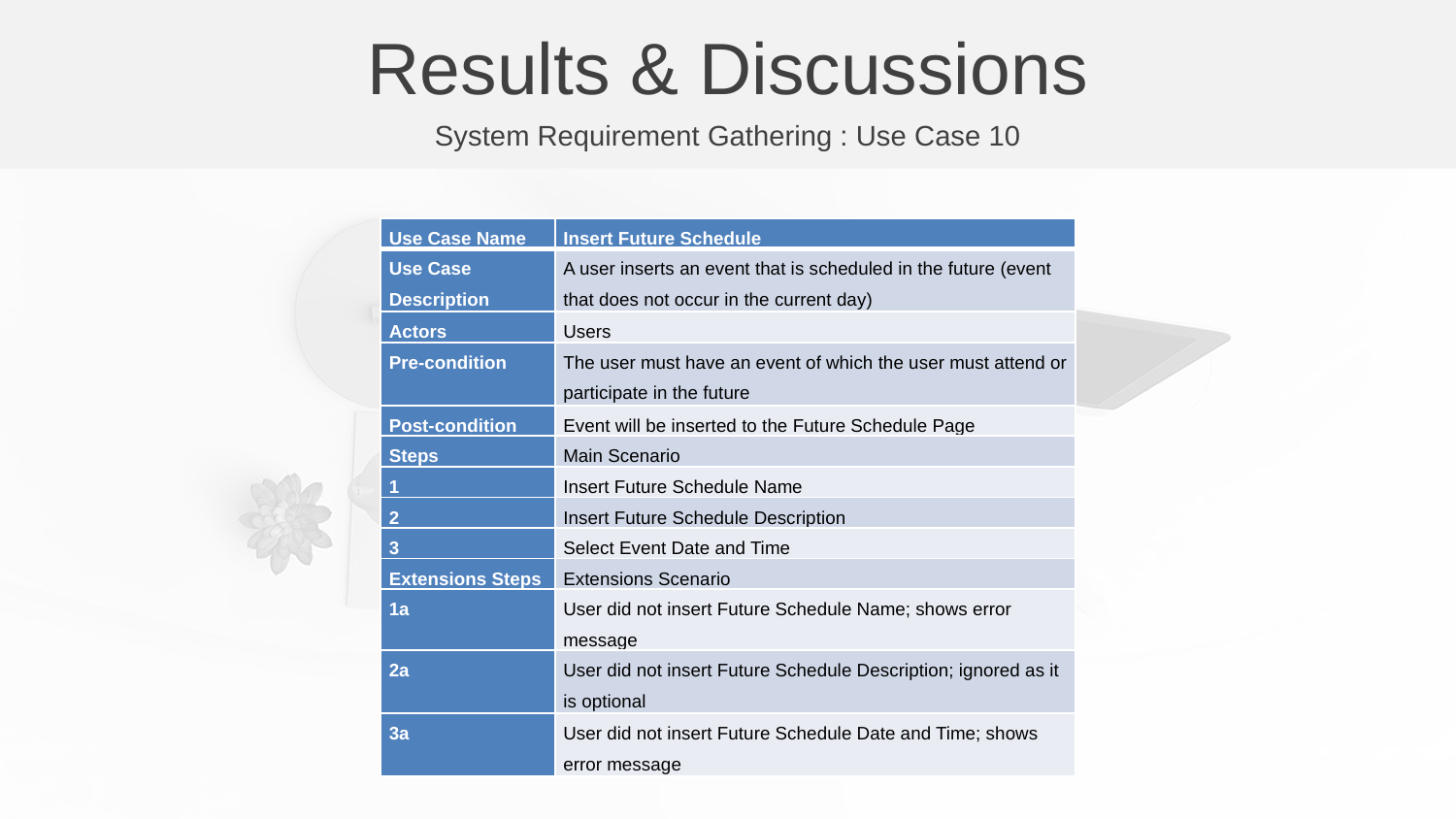

Results & Discussions
System Requirement Gathering : Use Case 10
| Use Case Name | Insert Future Schedule |
| --- | --- |
| Use Case Description | A user inserts an event that is scheduled in the future (event that does not occur in the current day) |
| Actors | Users |
| Pre-condition | The user must have an event of which the user must attend or participate in the future |
| Post-condition | Event will be inserted to the Future Schedule Page |
| Steps | Main Scenario |
| 1 | Insert Future Schedule Name |
| 2 | Insert Future Schedule Description |
| 3 | Select Event Date and Time |
| Extensions Steps | Extensions Scenario |
| 1a | User did not insert Future Schedule Name; shows error message |
| 2a | User did not insert Future Schedule Description; ignored as it is optional |
| 3a | User did not insert Future Schedule Date and Time; shows error message |